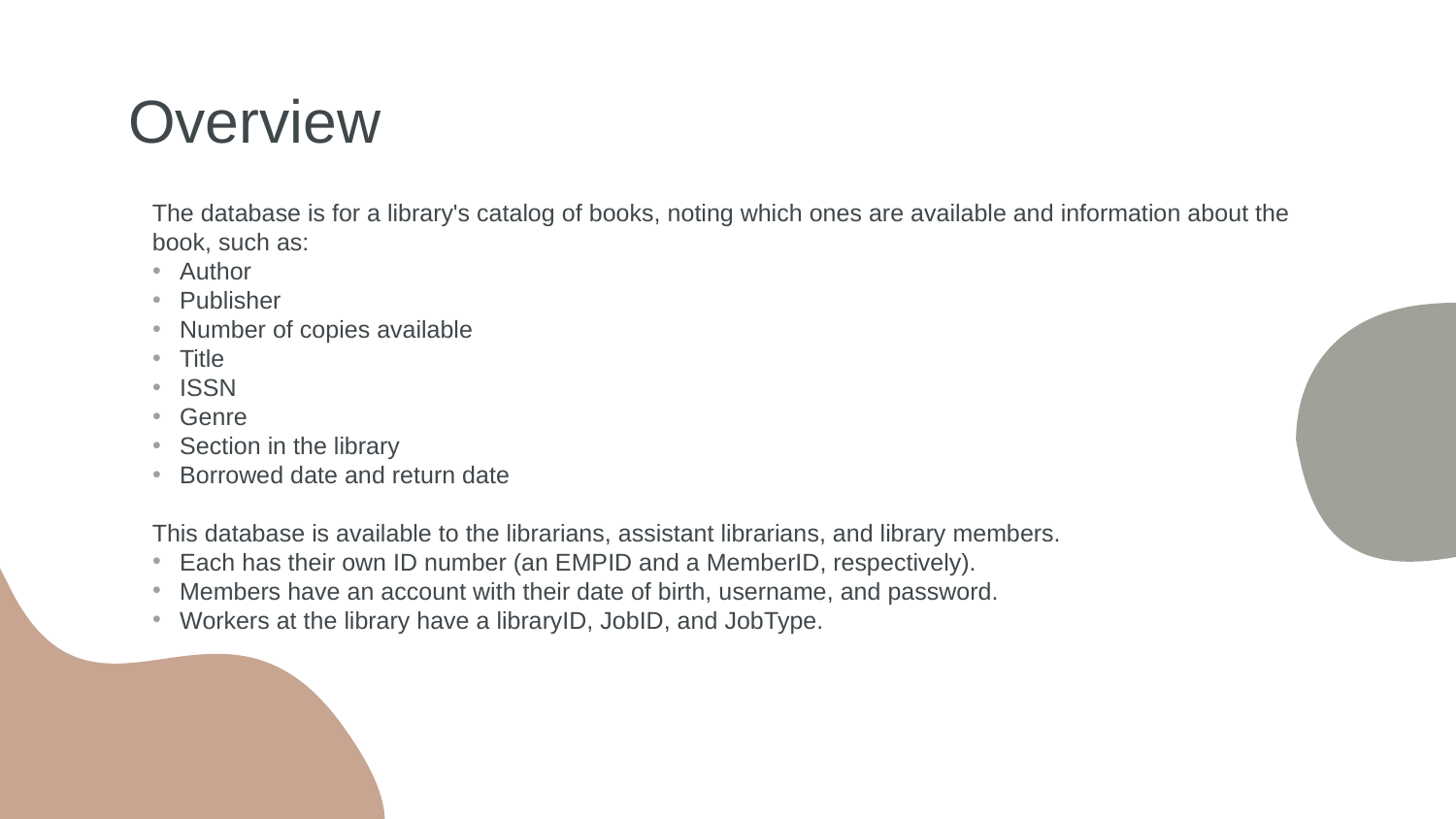

# Overview
The database is for a library's catalog of books, noting which ones are available and information about the book, such as:
Author
Publisher
Number of copies available
Title
ISSN
Genre
Section in the library
Borrowed date and return date

This database is available to the librarians, assistant librarians, and library members.
Each has their own ID number (an EMPID and a MemberID, respectively).
Members have an account with their date of birth, username, and password.
Workers at the library have a libraryID, JobID, and JobType.